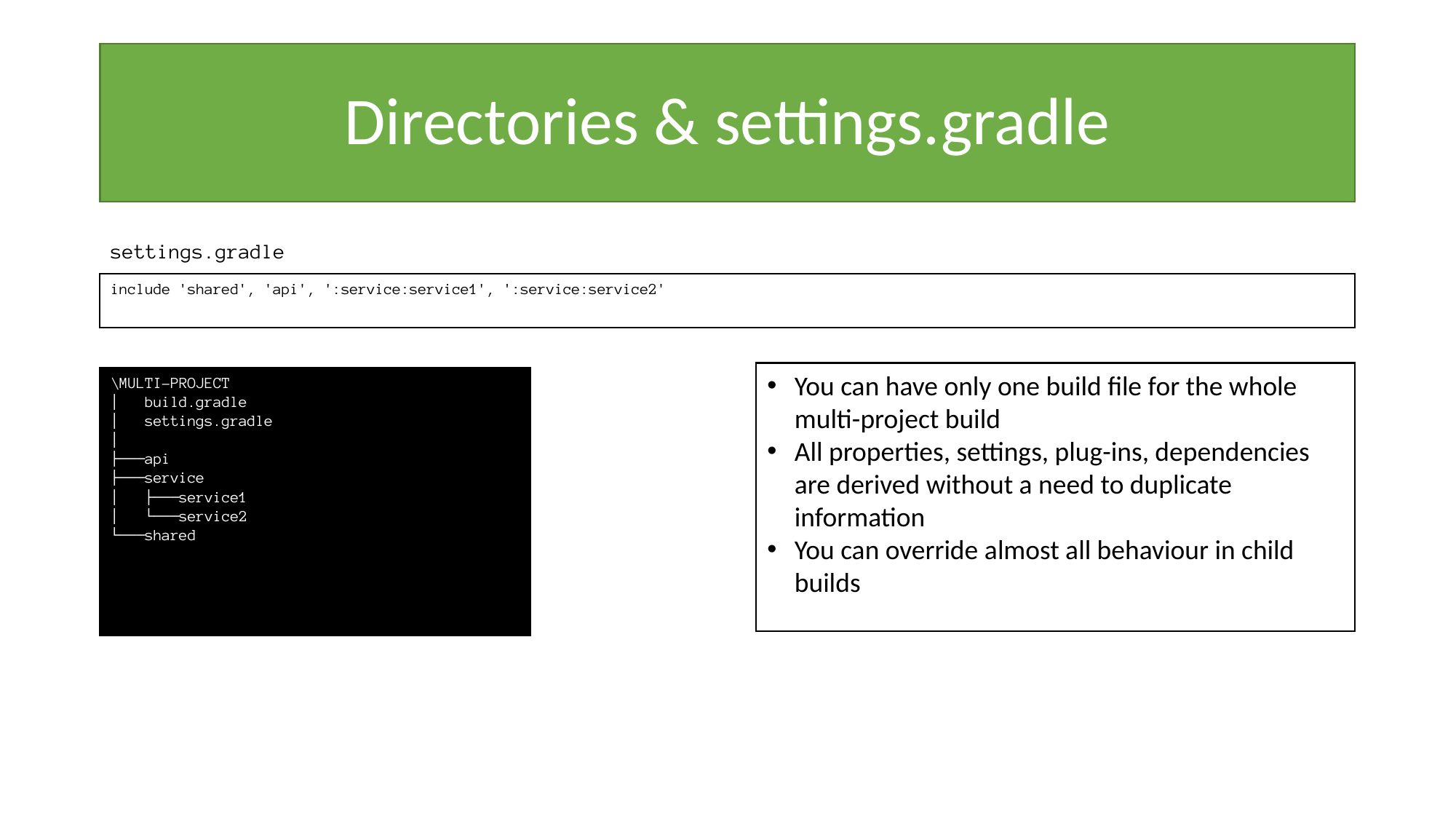

# Directories & settings.gradle
settings.gradle
include 'shared', 'api', ':service:service1', ':service:service2'
You can have only one build file for the whole multi-project build
All properties, settings, plug-ins, dependencies are derived without a need to duplicate information
You can override almost all behaviour in child builds
\MULTI-PROJECT
│   build.gradle
│   settings.gradle
│
├───api
├───service
│   ├───service1
│   └───service2
└───shared